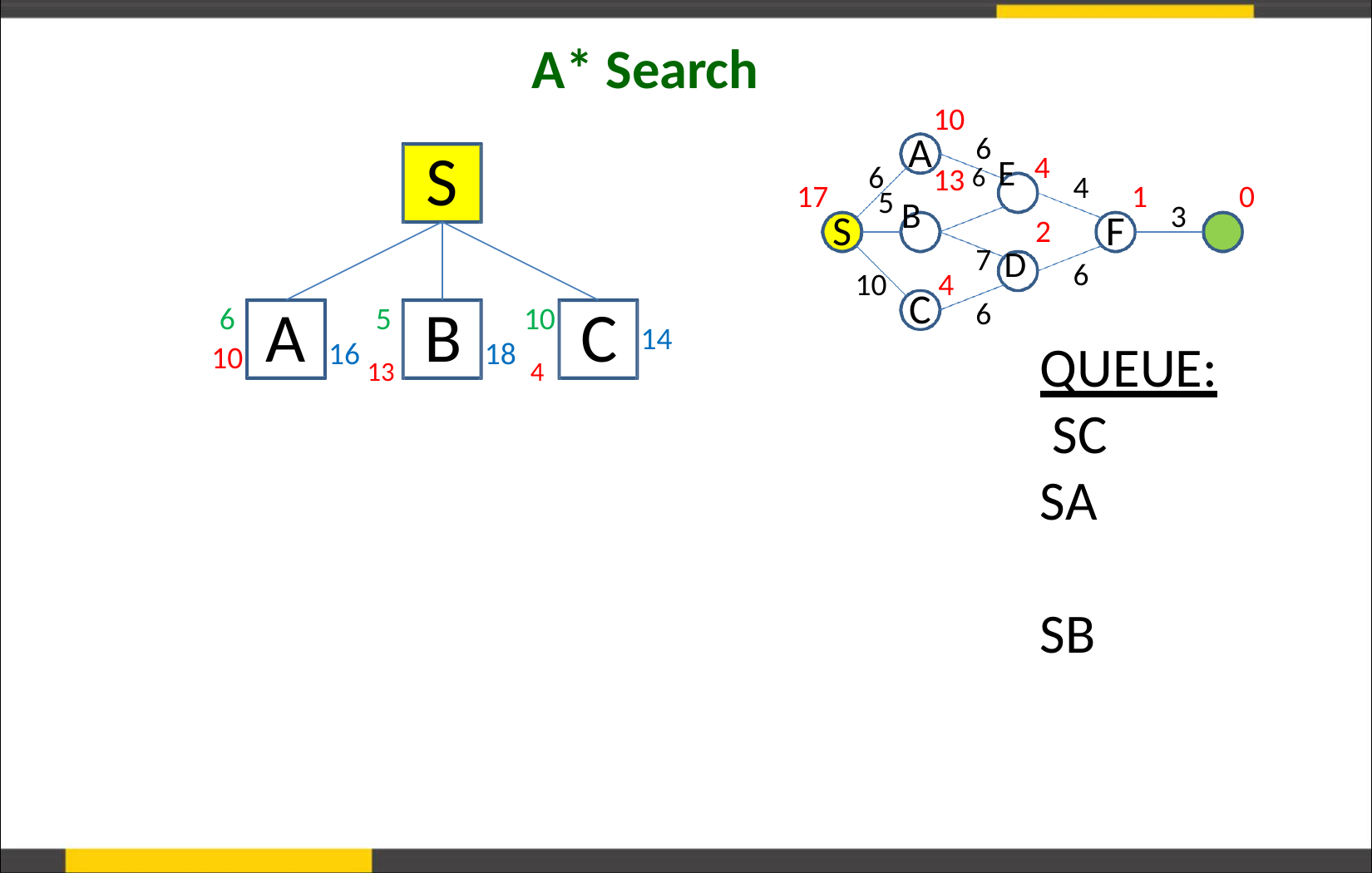

# A* Search
10
A
6

S

4
6
4
13 6 E
5 B
17
S
1
F
0
G
3

2
7 D
6
10	4
C
A	B	C
6
6
10
5
10

16 13
18 4
14
QUEUE:  SC
SA  SB